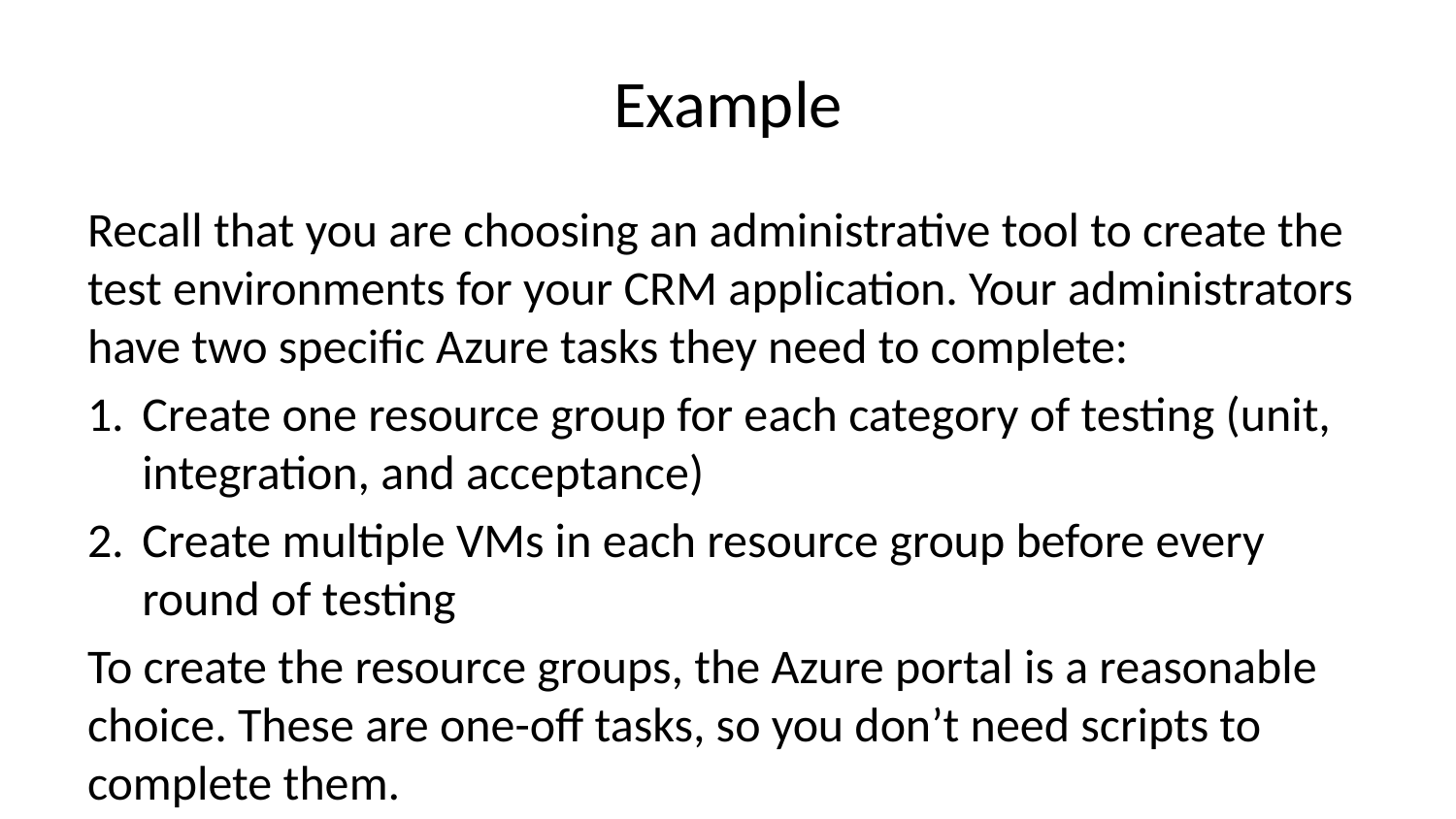

# Example
Recall that you are choosing an administrative tool to create the test environments for your CRM application. Your administrators have two specific Azure tasks they need to complete:
Create one resource group for each category of testing (unit, integration, and acceptance)
Create multiple VMs in each resource group before every round of testing
To create the resource groups, the Azure portal is a reasonable choice. These are one-off tasks, so you don’t need scripts to complete them.
Finding the best tool to create the VMs is a more challenging decision. You need to create several VMs, and you need to create them repeatedly, likely several times each week. This means you’ll want automation, so the Azure portal is not a good choice. In this case, either Azure PowerShell or the Azure CLI will meet your needs. If your team members have some existing PowerShell knowledge, Azure PowerShell will likely be the best match. Azure PowerShell is available on the operating systems your admin team uses, it supports automation, and should be quick for your team to learn.
Most administrators’ first experience with Azure is in the Portal. It’s a great place to start as it provides a clean, well-structured graphical interface, but provides limited options for automation. When you need automation, Azure gives you two options: Azure PowerShell for admins with PowerShell experience and the Azure CLI for everyone else.
In practice, businesses typically have a mix of one-off and repetitive tasks. This means it is common to use both the Portal and a scripting solution. In our CRM example, it’s appropriate to create the resource groups via the Portal and automate the VM creation with PowerShell.
The rest of this module focuses on installing and using Azure PowerShell.